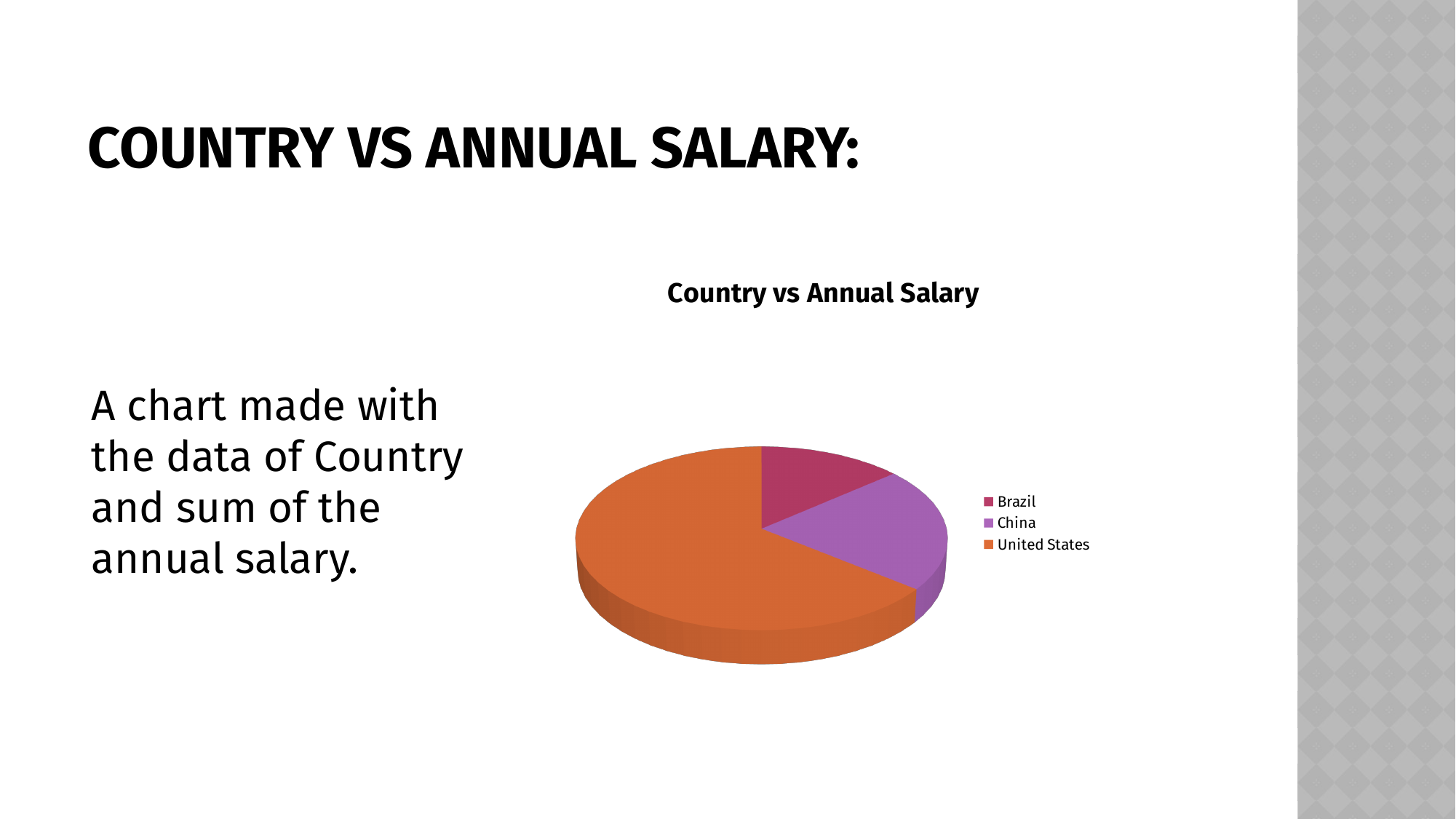

# Country vs Annual Salary:

[unsupported chart]

A chart made with the data of Country and sum of the annual salary.